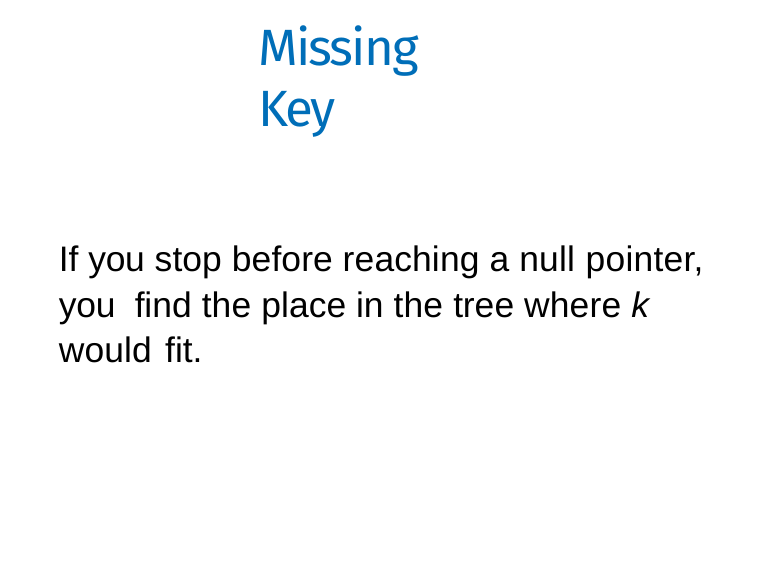

Missing Key
If you stop before reaching a null pointer, you  find the place in the tree where k would fit.